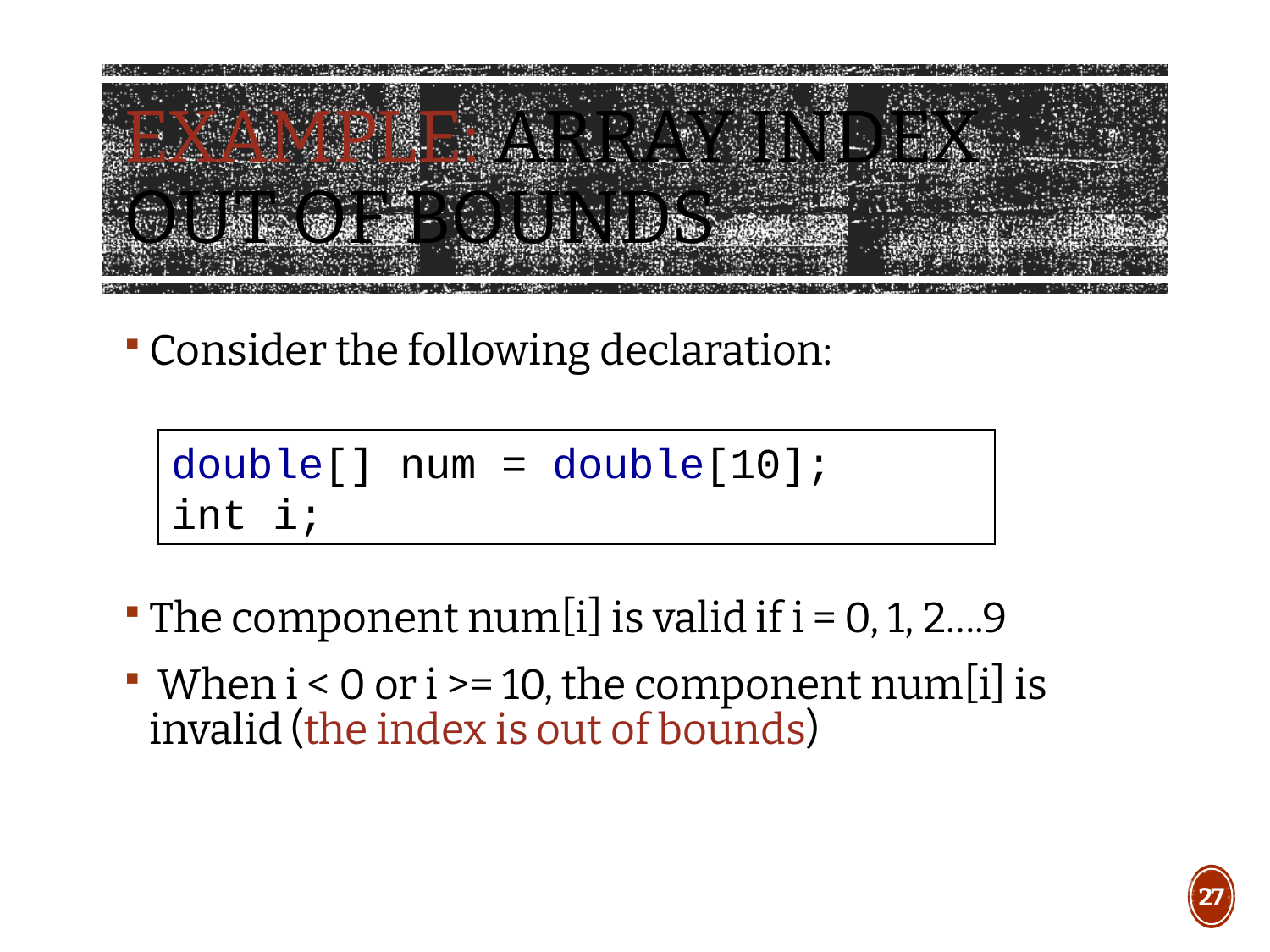

# Example: Array Index Out of Bounds

Consider the following declaration:

The component num[i] is valid if i = 0, 1, 2….9
 When i < 0 or i >= 10, the component num[i] is    invalid (the index is out of bounds)
double[] num = double[10];
int i;

27